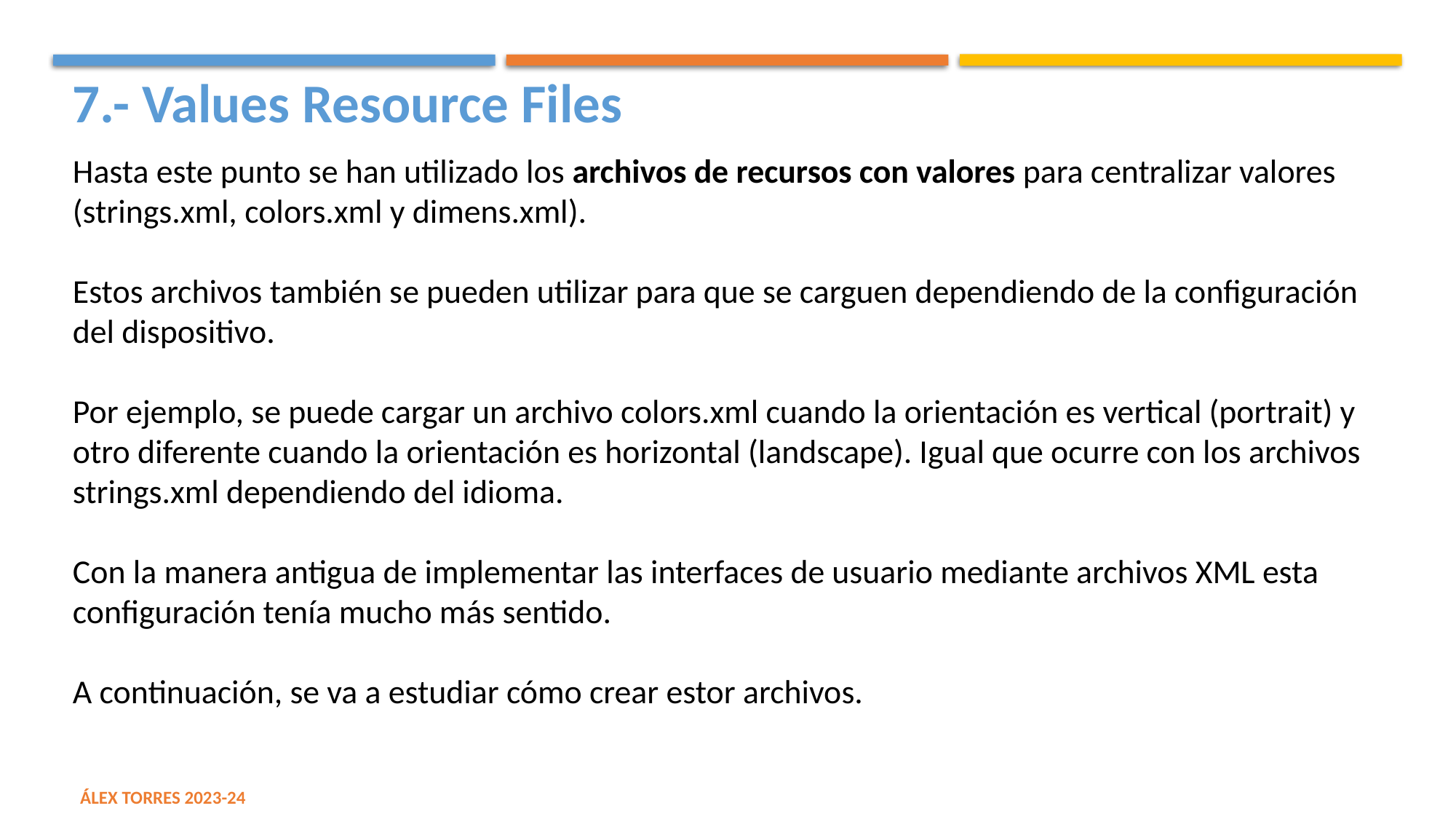

7.- Values Resource Files
Hasta este punto se han utilizado los archivos de recursos con valores para centralizar valores (strings.xml, colors.xml y dimens.xml).

Estos archivos también se pueden utilizar para que se carguen dependiendo de la configuración del dispositivo.

Por ejemplo, se puede cargar un archivo colors.xml cuando la orientación es vertical (portrait) y otro diferente cuando la orientación es horizontal (landscape). Igual que ocurre con los archivos strings.xml dependiendo del idioma.

Con la manera antigua de implementar las interfaces de usuario mediante archivos XML esta configuración tenía mucho más sentido.

A continuación, se va a estudiar cómo crear estor archivos.